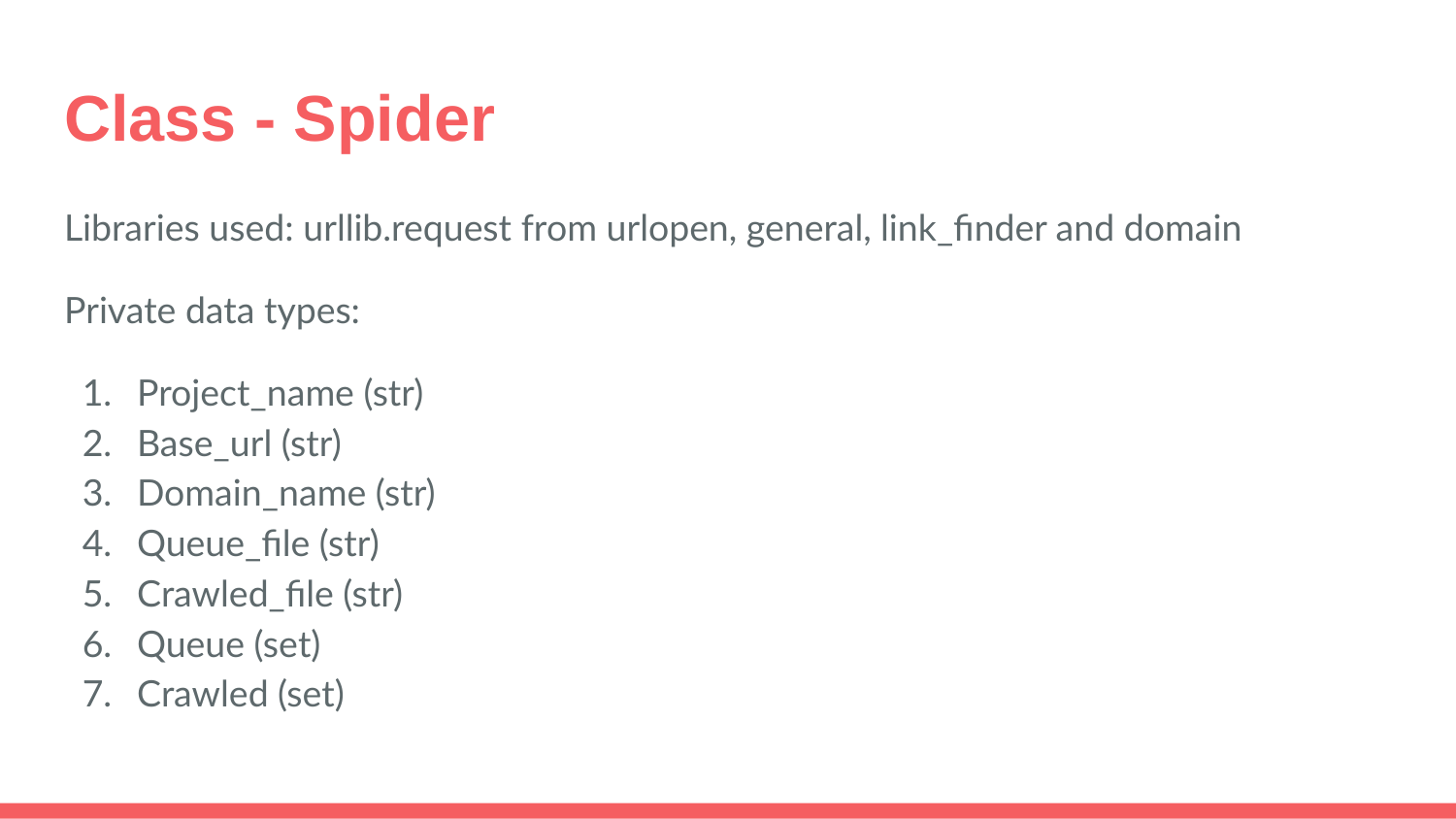

# Class - Spider
Libraries used: urllib.request from urlopen, general, link_finder and domain
Private data types:
Project_name (str)
Base_url (str)
Domain_name (str)
Queue_file (str)
Crawled_file (str)
Queue (set)
Crawled (set)